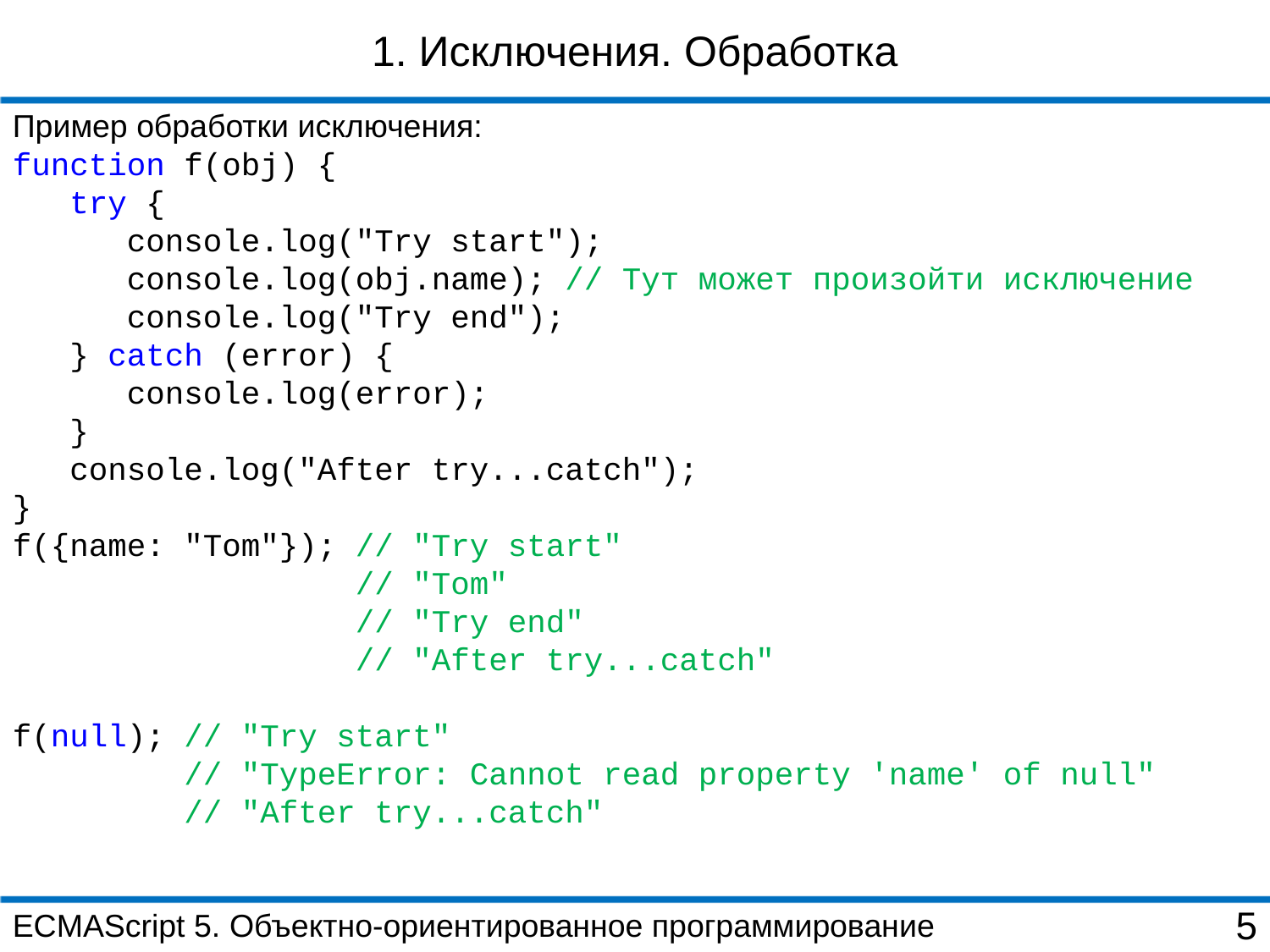

1. Исключения. Обработка
Пример обработки исключения:
function f(obj) {
   try {
      console.log("Try start");
      console.log(obj.name); // Тут может произойти исключение
      console.log("Try end");
   } catch (error) {
      console.log(error);
   }
   console.log("After try...catch");
}
f({name: "Tom"}); // "Try start"
                  // "Tom"
                  // "Try end"
                  // "After try...catch"

f(null); // "Try start"
         // "TypeError: Cannot read property 'name' of null"
         // "After try...catch"
ECMAScript 5. Объектно-ориентированное программирование
5